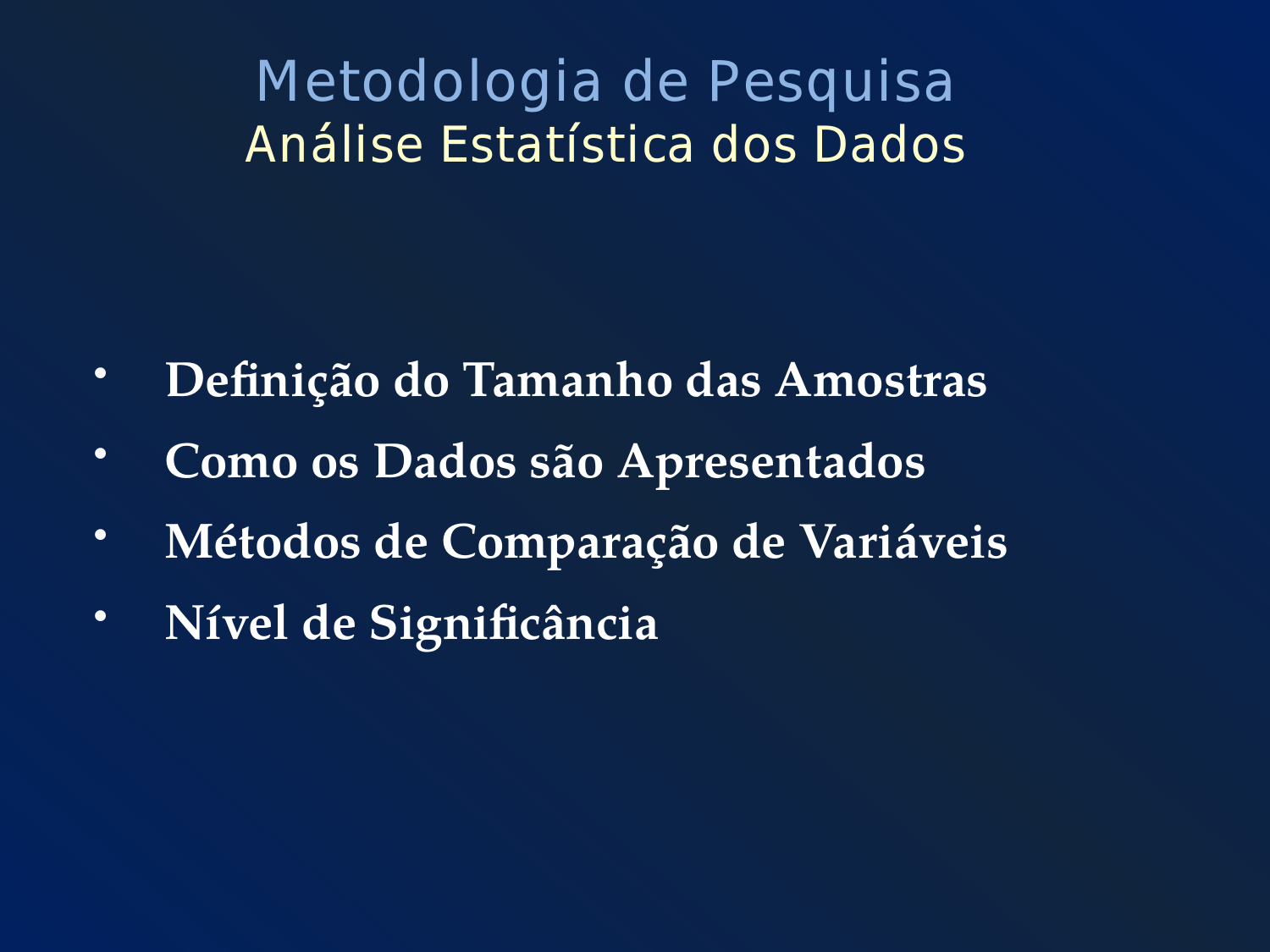

# Metodologia de Pesquisa Análise Estatística dos Dados

 Definição do Tamanho das Amostras
 Como os Dados são Apresentados
 Métodos de Comparação de Variáveis
 Nível de Significância